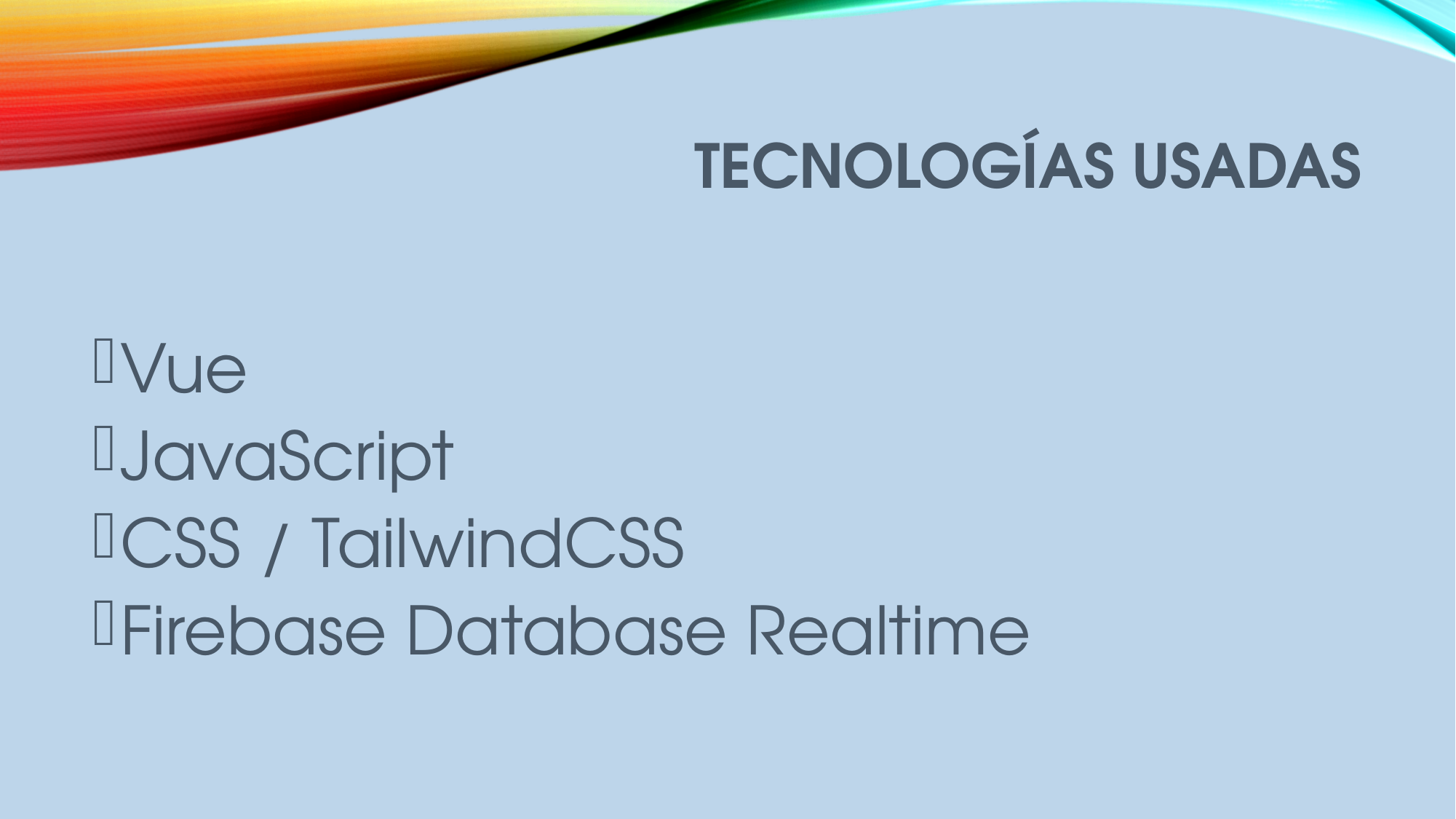

# Tecnologías usadas
Vue
JavaScript
CSS / TailwindCSS
Firebase Database Realtime